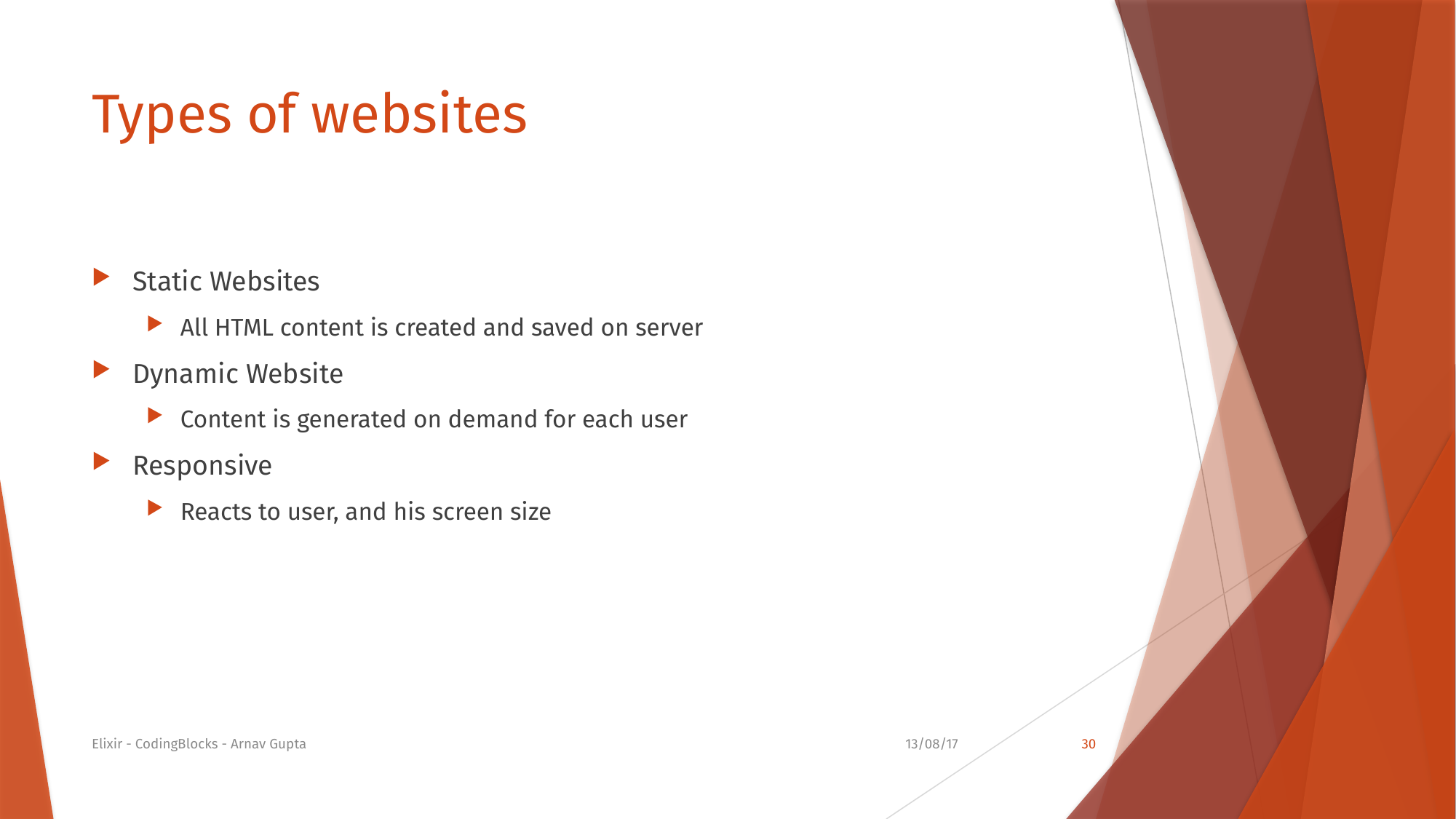

# Types of websites
Static Websites
All HTML content is created and saved on server
Dynamic Website
Content is generated on demand for each user
Responsive
Reacts to user, and his screen size
Elixir - CodingBlocks - Arnav Gupta
13/08/17
30